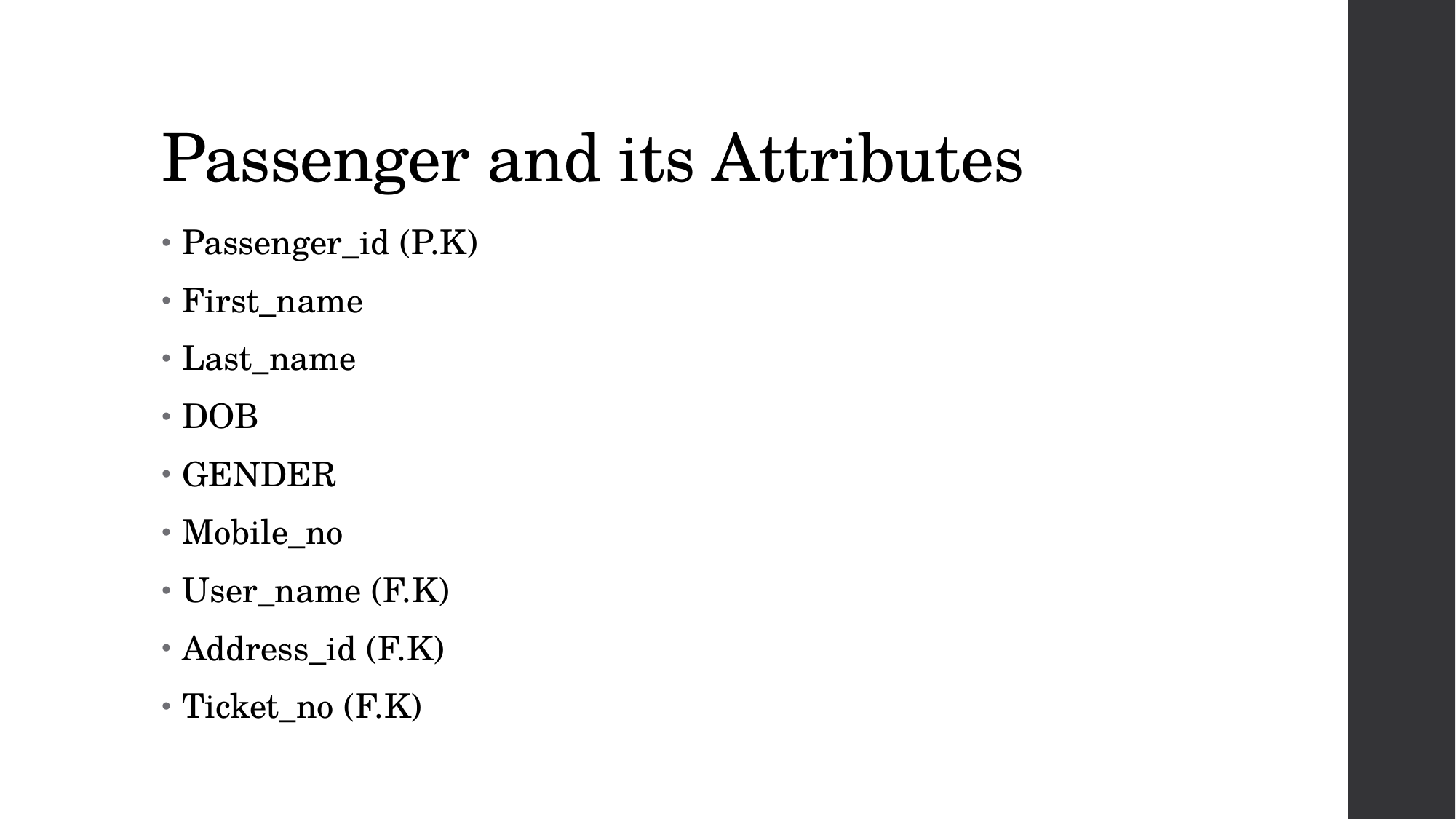

# Passenger and its Attributes
Passenger_id (P.K)
First_name
Last_name
DOB
GENDER
Mobile_no
User_name (F.K)
Address_id (F.K)
Ticket_no (F.K)